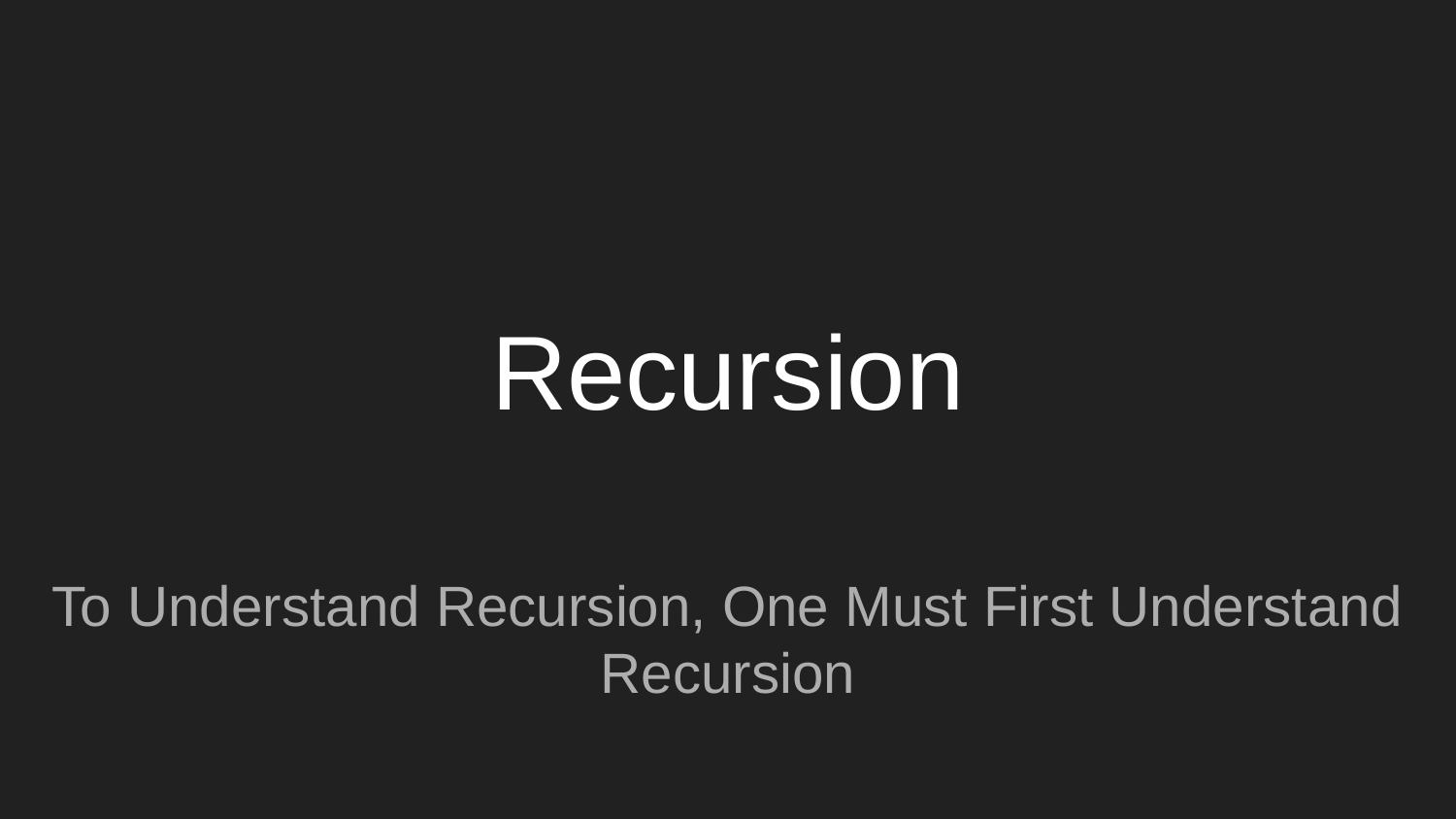

# Recursion
To Understand Recursion, One Must First Understand Recursion